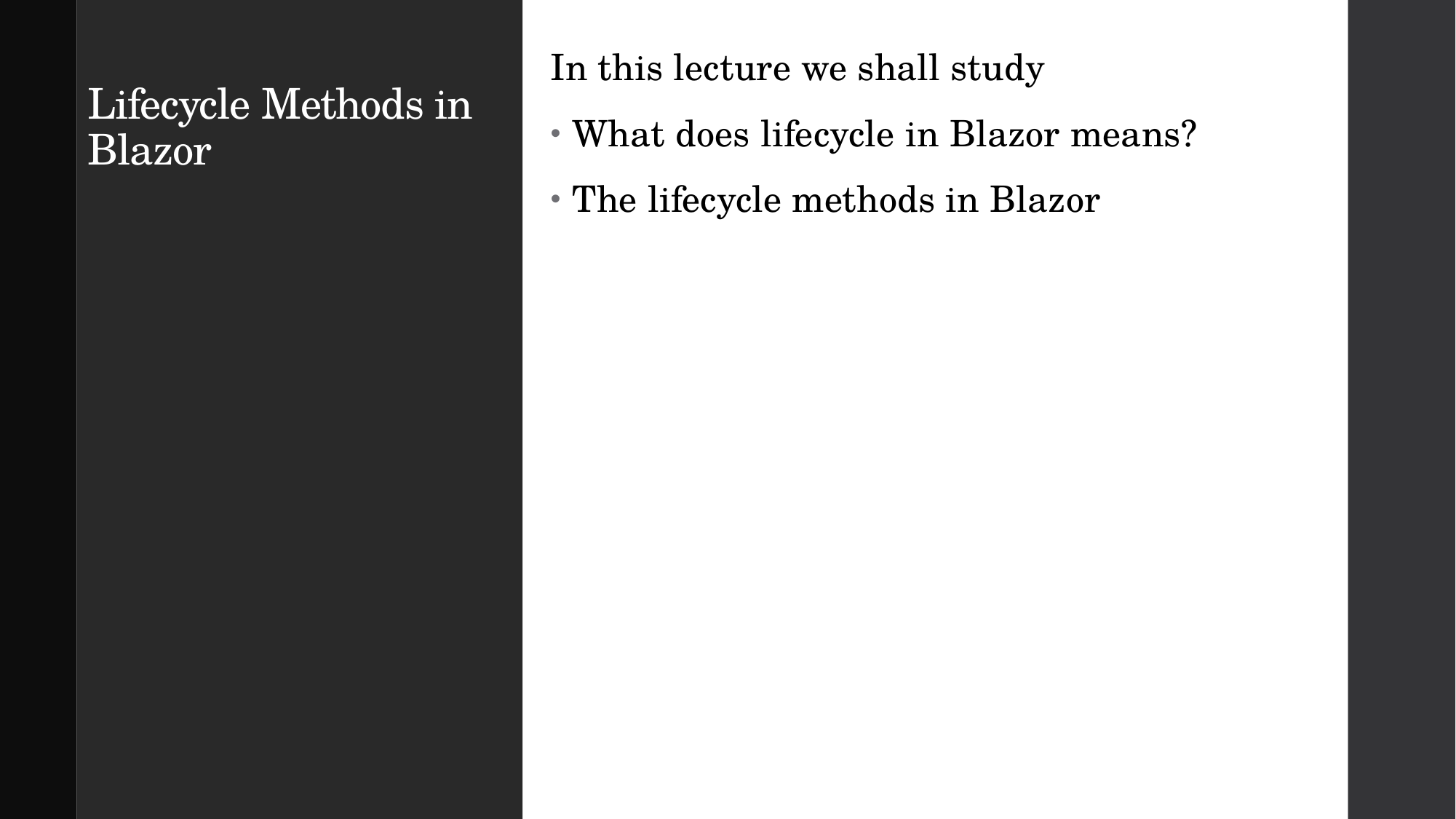

In this lecture we shall study
What does lifecycle in Blazor means?
The lifecycle methods in Blazor

# Lifecycle Methods in Blazor